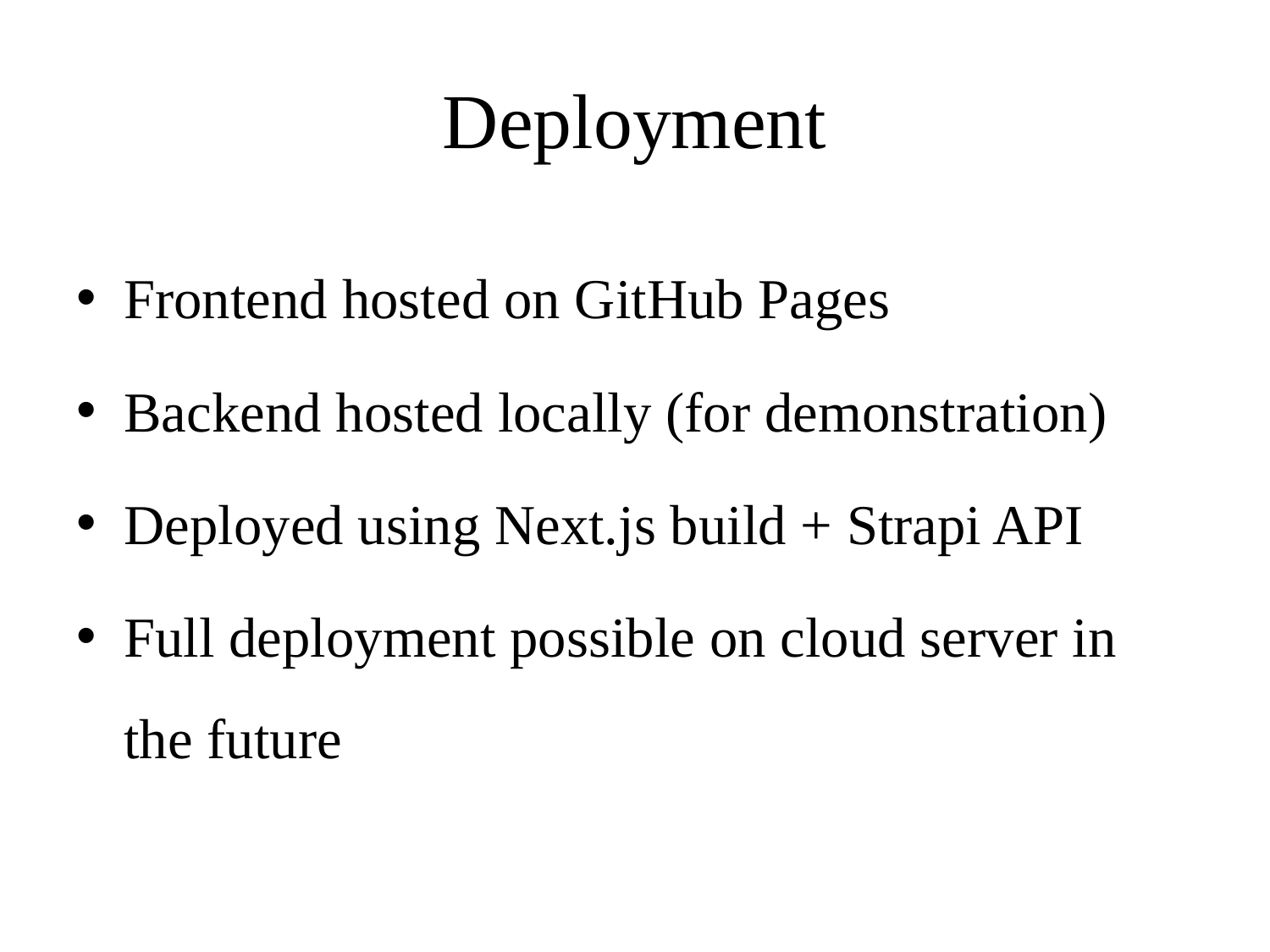

# Deployment
Frontend hosted on GitHub Pages
Backend hosted locally (for demonstration)
Deployed using Next.js build + Strapi API
Full deployment possible on cloud server in the future